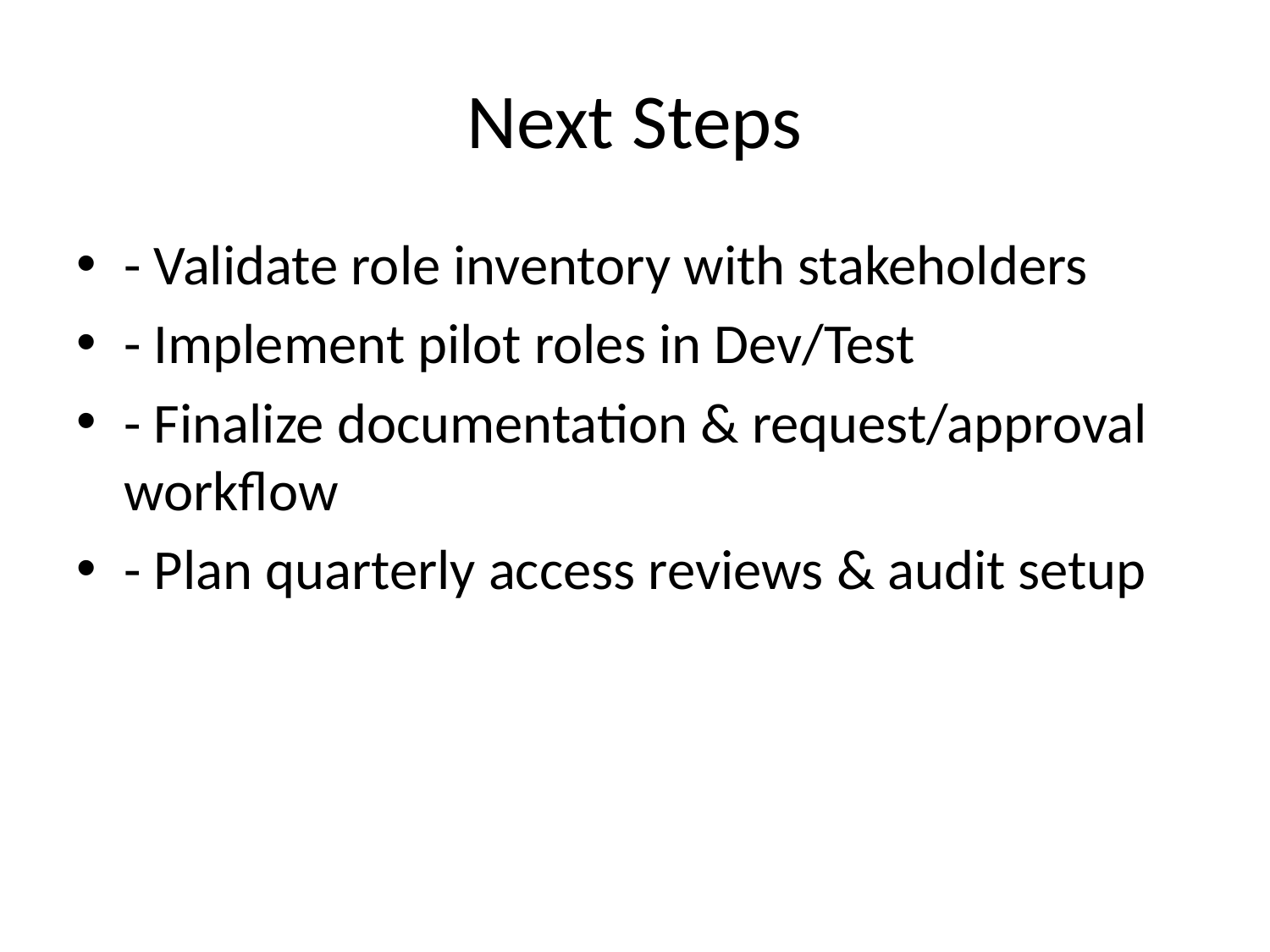

# Next Steps
- Validate role inventory with stakeholders
- Implement pilot roles in Dev/Test
- Finalize documentation & request/approval workflow
- Plan quarterly access reviews & audit setup